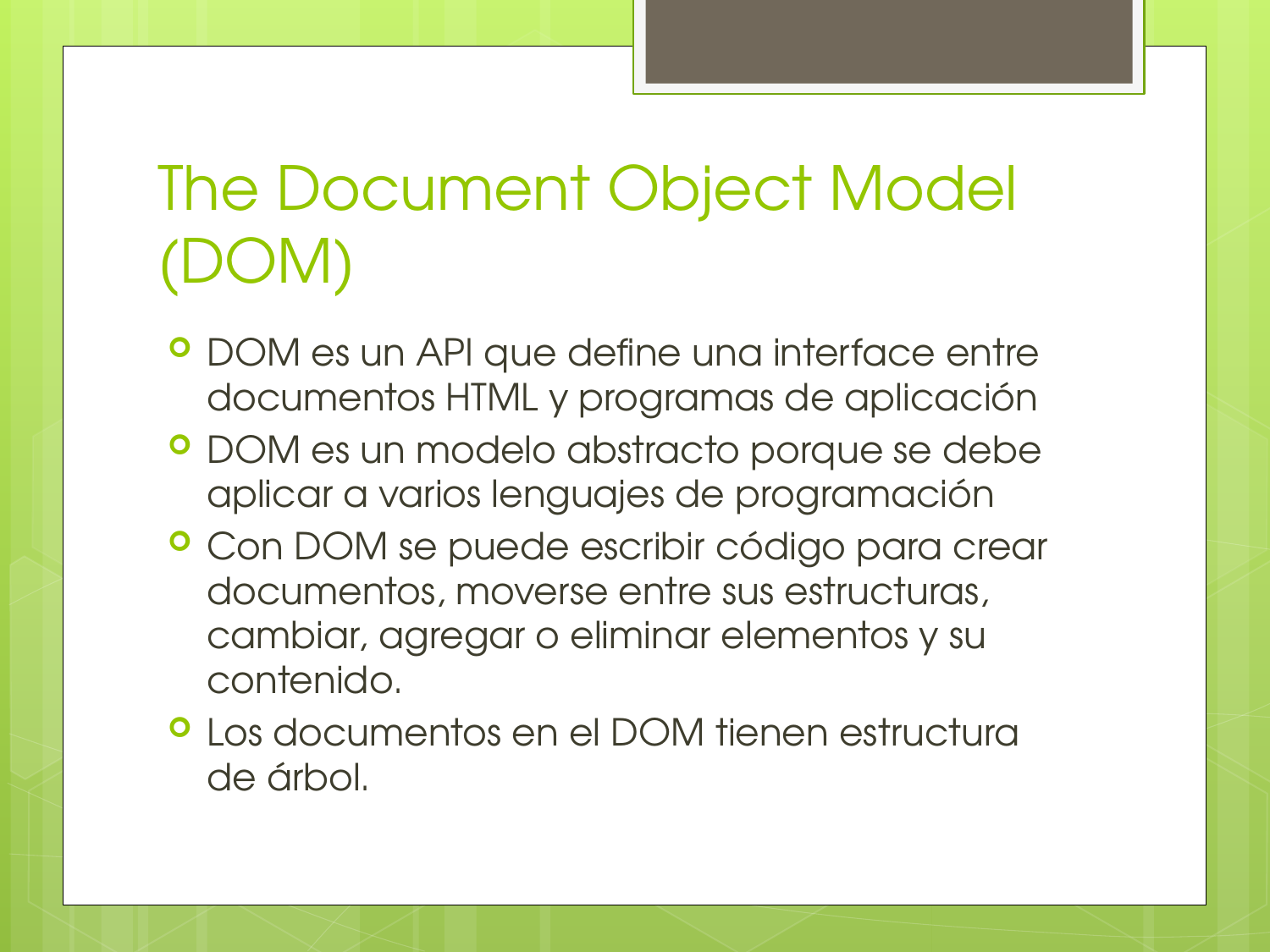

# The Document Object Model (DOM)
DOM es un API que define una interface entre documentos HTML y programas de aplicación
DOM es un modelo abstracto porque se debe aplicar a varios lenguajes de programación
Con DOM se puede escribir código para crear documentos, moverse entre sus estructuras, cambiar, agregar o eliminar elementos y su contenido.
Los documentos en el DOM tienen estructura de árbol.